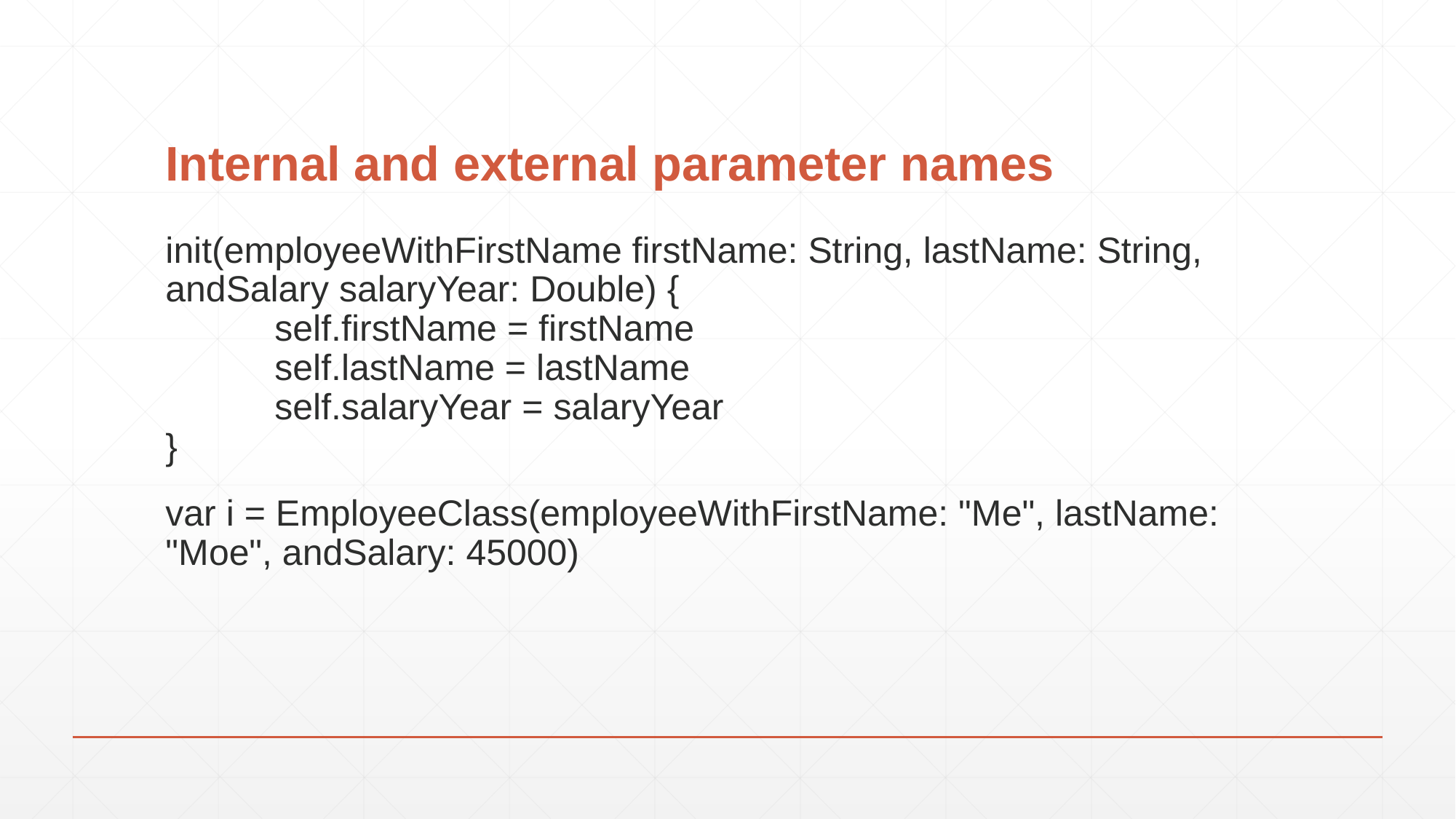

# Internal and external parameter names
init(employeeWithFirstName firstName: String, lastName: String, andSalary salaryYear: Double) {
	self.firstName = firstName
	self.lastName = lastName
	self.salaryYear = salaryYear
}
var i = EmployeeClass(employeeWithFirstName: "Me", lastName: "Moe", andSalary: 45000)